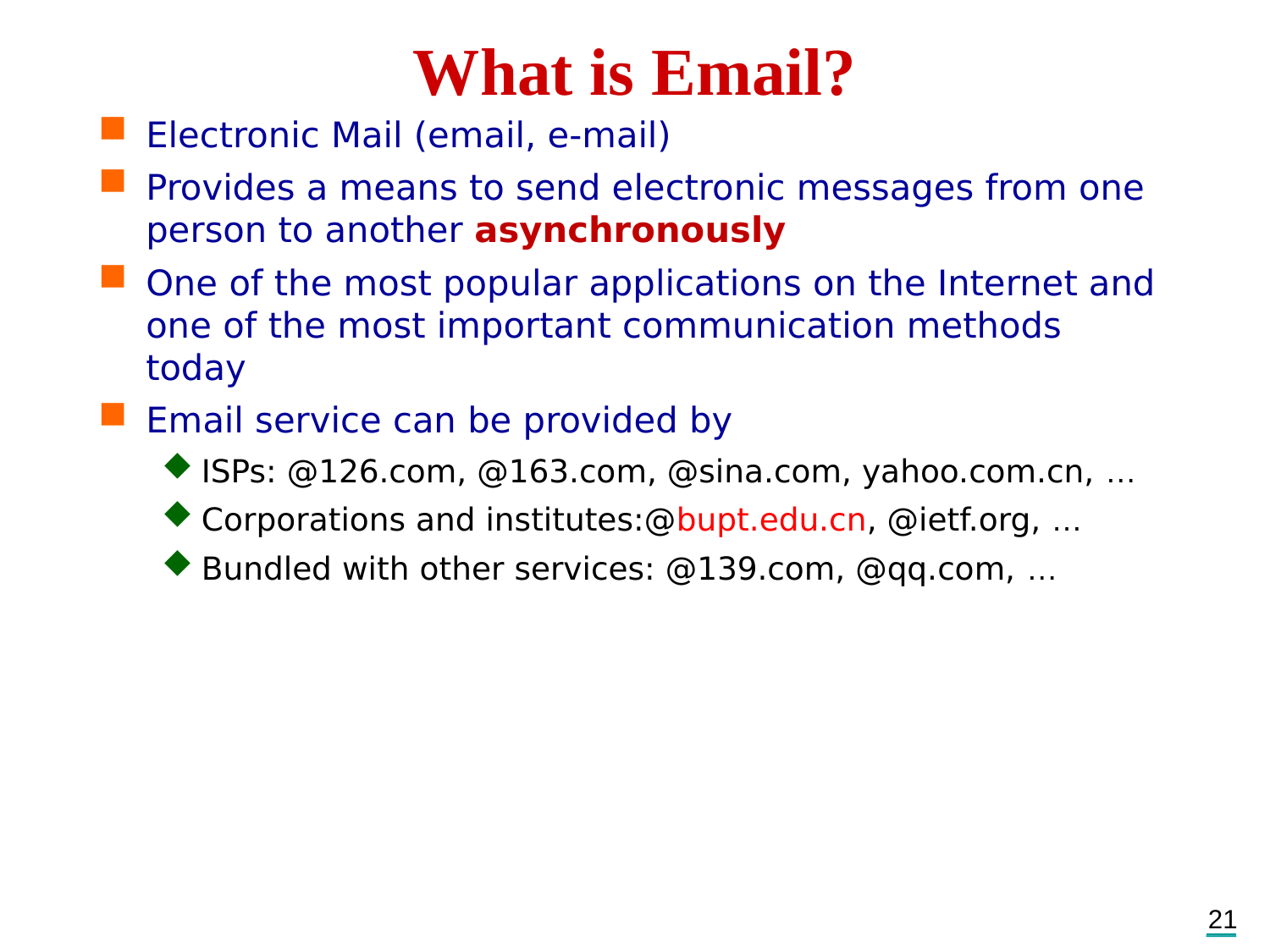

What is Email?
Electronic Mail (email, e-mail)
Provides a means to send electronic messages from one person to another asynchronously
One of the most popular applications on the Internet and one of the most important communication methods today
Email service can be provided by
ISPs: @126.com, @163.com, @sina.com, yahoo.com.cn, …
Corporations and institutes:@bupt.edu.cn, @ietf.org, …
Bundled with other services: @139.com, @qq.com, …